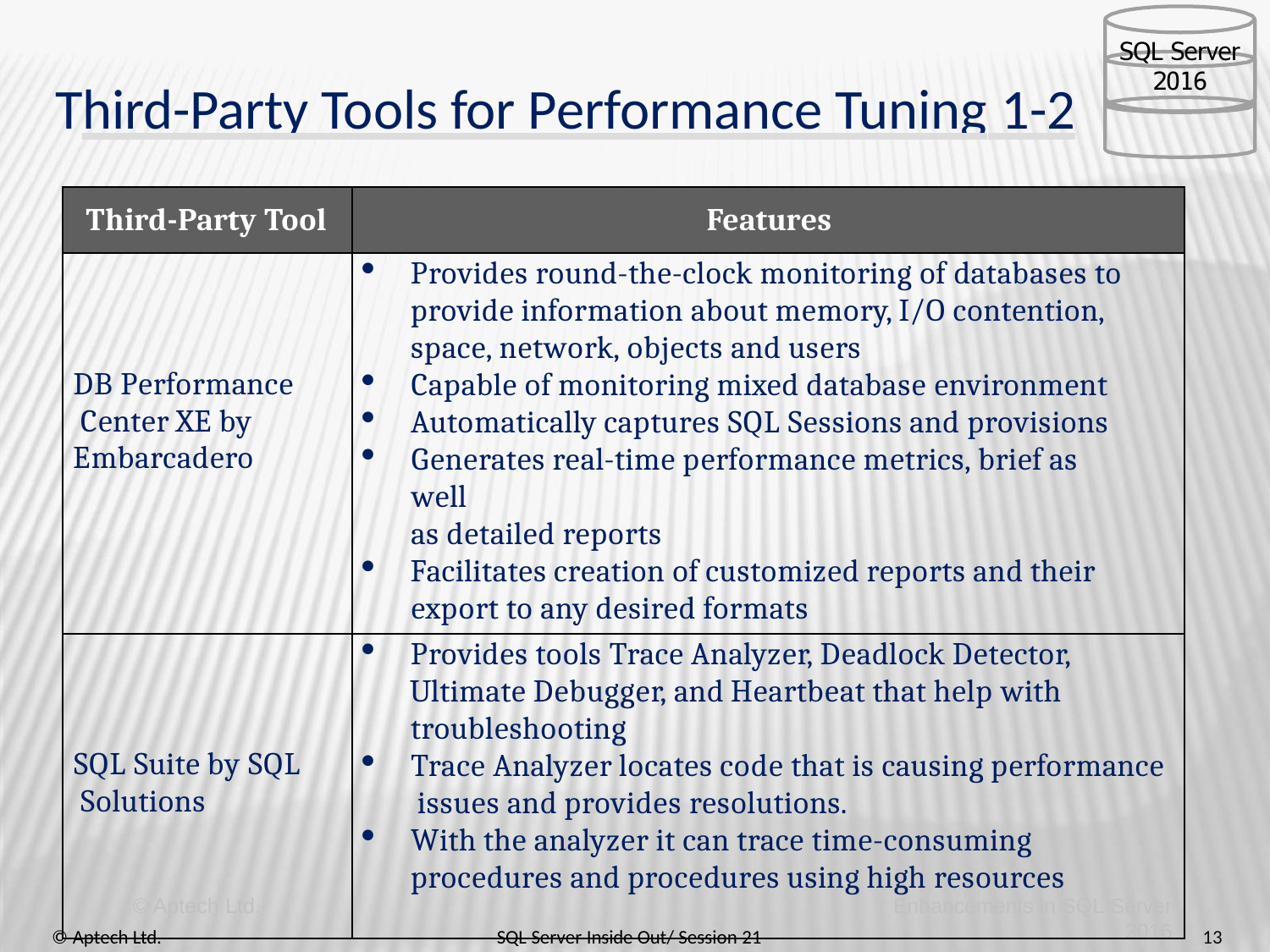

# SQL Server

2016
Third-Party Tools for Performance Tuning 1-2

| Third-Party Tool | Features |
| --- | --- |
| DB Performance Center XE by Embarcadero | Provides round-the-clock monitoring of databases to provide information about memory, I/O contention, space, network, objects and users Capable of monitoring mixed database environment Automatically captures SQL Sessions and provisions Generates real-time performance metrics, brief as well as detailed reports Facilitates creation of customized reports and their export to any desired formats |
| SQL Suite by SQL Solutions | Provides tools Trace Analyzer, Deadlock Detector, Ultimate Debugger, and Heartbeat that help with troubleshooting Trace Analyzer locates code that is causing performance issues and provides resolutions. With the analyzer it can trace time-consuming procedures and procedures using high resources |
© Aptech Ltd.
Enhancements in SQL Server
2016
© Aptech Ltd.
SQL Server Inside Out/ Session 21
13